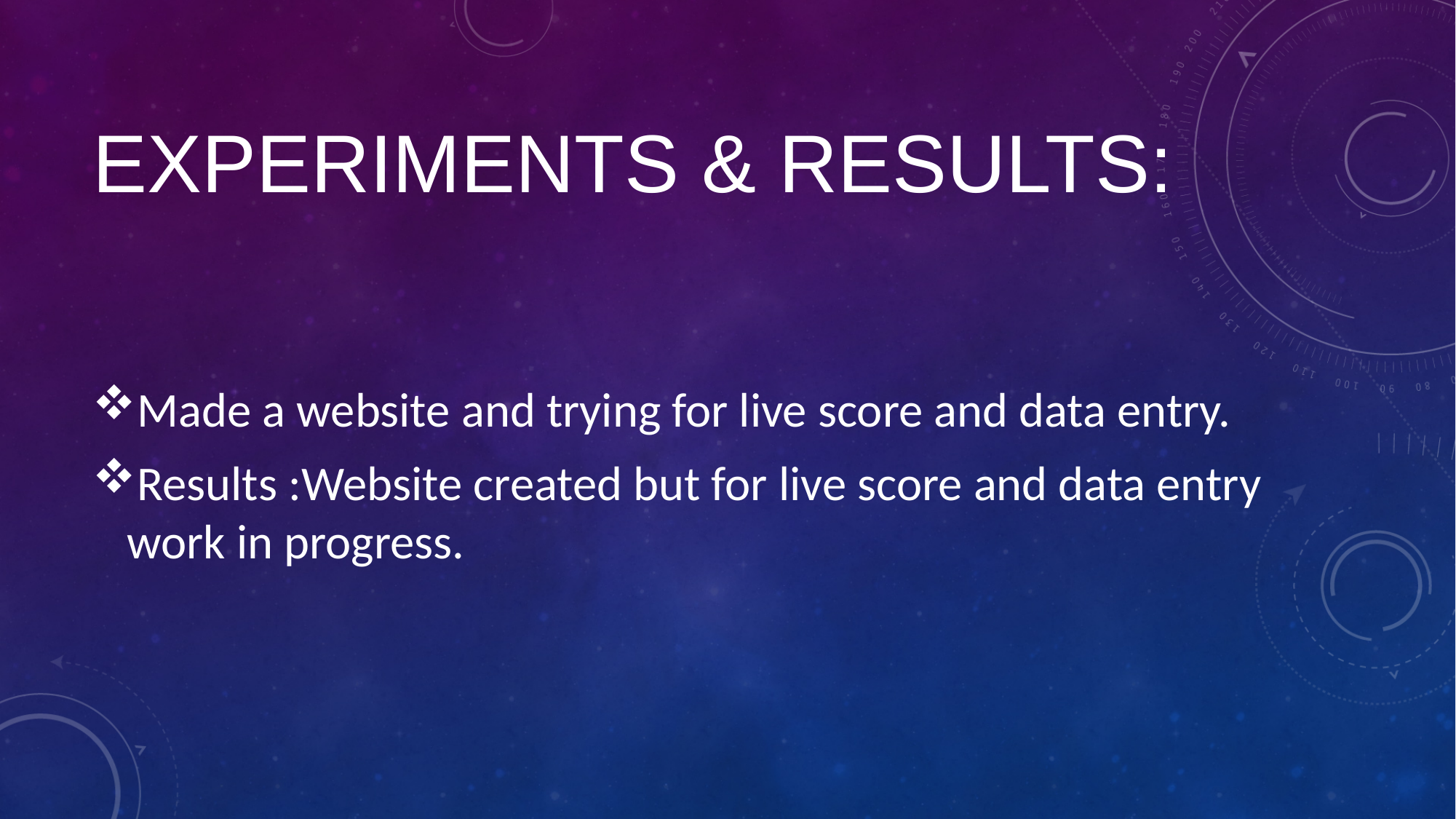

# EXPERIMENTS & RESULTS:
Made a website and trying for live score and data entry.
Results :Website created but for live score and data entry work in progress.